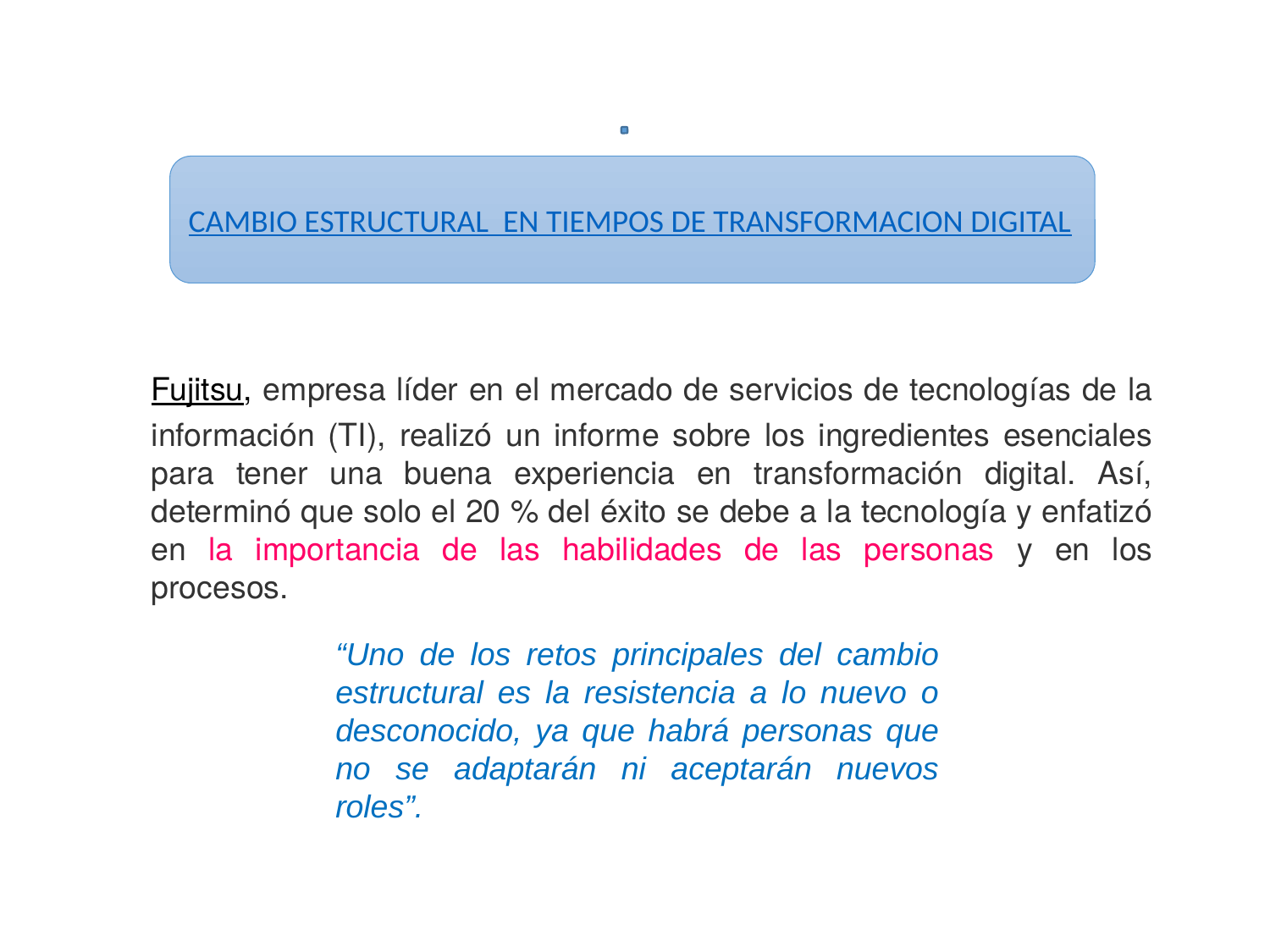

CAMBIO ESTRUCTURAL  EN TIEMPOS DE TRANSFORMACION DIGITAL

Fujitsu, empresa líder en el mercado de servicios de tecnologías de la información (TI), realizó un informe sobre los ingredientes esenciales para tener una buena experiencia en transformación digital. Así, determinó que solo el 20 % del éxito se debe a la tecnología y enfatizó en la importancia de las habilidades de las personas y en los procesos.
“Uno de los retos principales del cambio estructural es la resistencia a lo nuevo o desconocido, ya que habrá personas que no se adaptarán ni aceptarán nuevos roles”.